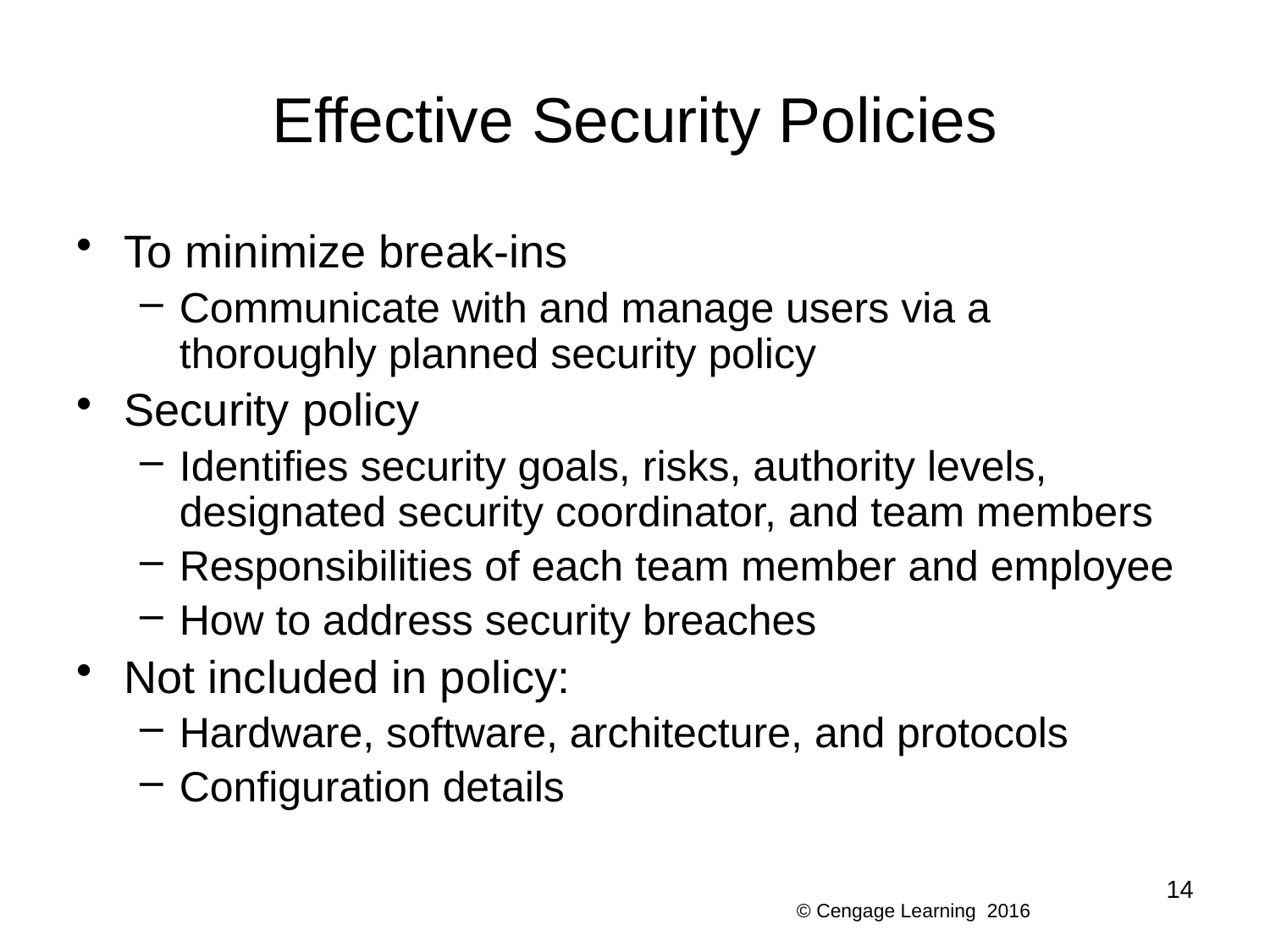

# Effective Security Policies
To minimize break-ins
Communicate with and manage users via a thoroughly planned security policy
Security policy
Identifies security goals, risks, authority levels, designated security coordinator, and team members
Responsibilities of each team member and employee
How to address security breaches
Not included in policy:
Hardware, software, architecture, and protocols
Configuration details

14